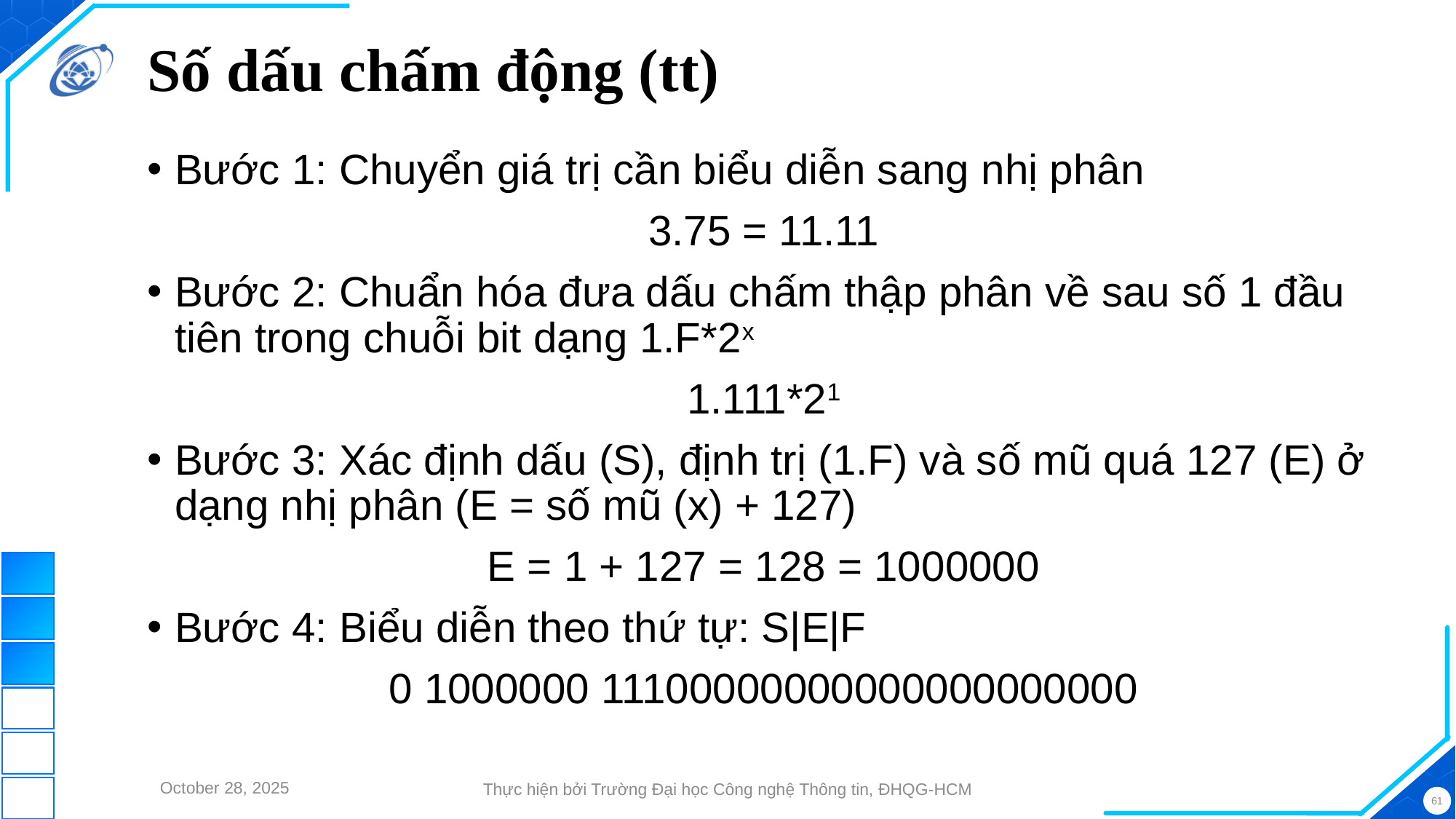

# Số dấu chấm động (tt)
Bước 1: Chuyển giá trị cần biểu diễn sang nhị phân
3.75 = 11.11
Bước 2: Chuẩn hóa đưa dấu chấm thập phân về sau số 1 đầu tiên trong chuỗi bit dạng 1.F*2x
1.111*21
Bước 3: Xác định dấu (S), định trị (1.F) và số mũ quá 127 (E) ở dạng nhị phân (E = số mũ (x) + 127)
E = 1 + 127 = 128 = 1000000
Bước 4: Biểu diễn theo thứ tự: S|E|F
0 1000000 11100000000000000000000
October 28, 2025
Thực hiện bởi Trường Đại học Công nghệ Thông tin, ĐHQG-HCM
61